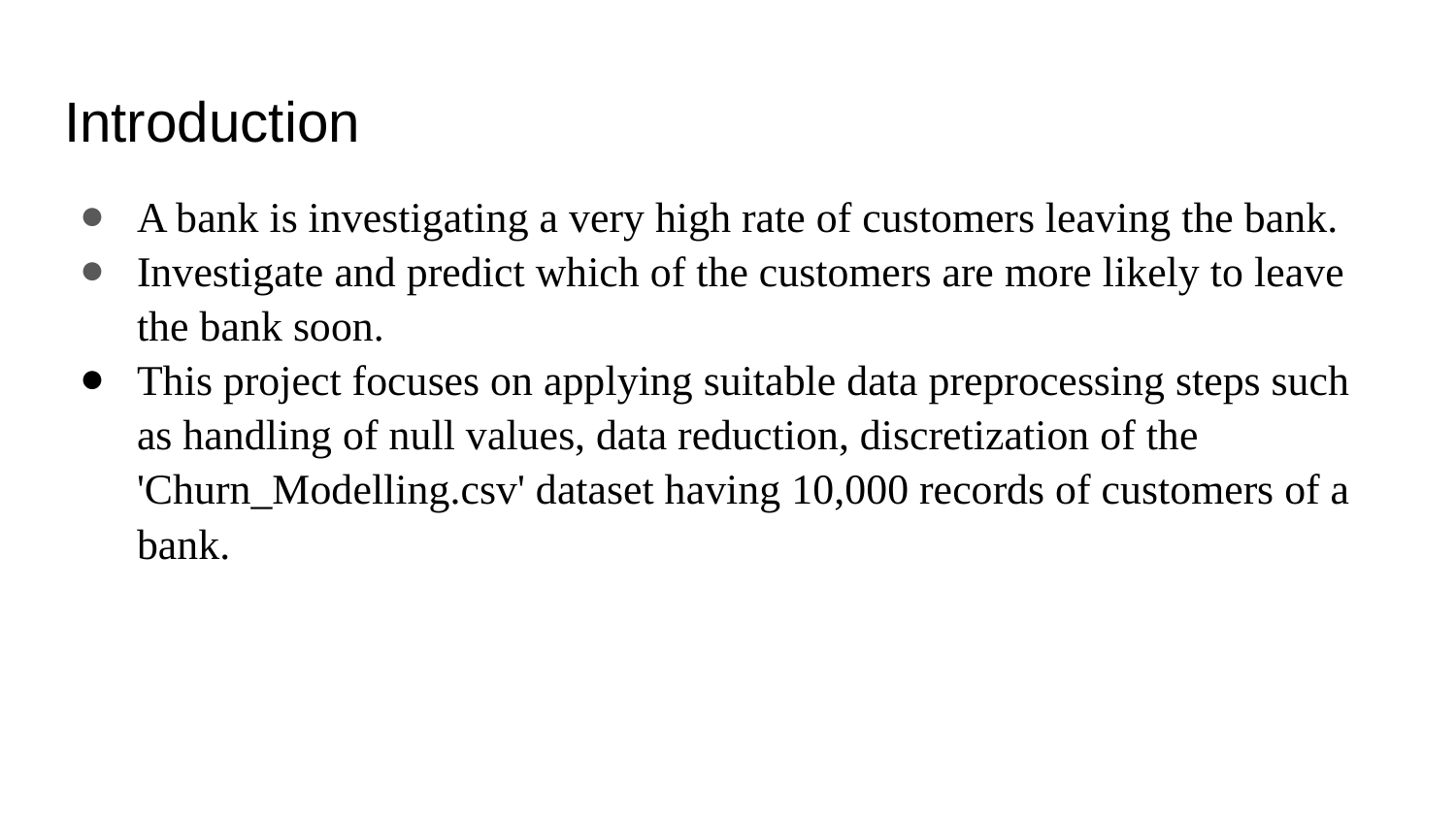

# Introduction
A bank is investigating a very high rate of customers leaving the bank.
Investigate and predict which of the customers are more likely to leave the bank soon.
This project focuses on applying suitable data preprocessing steps such as handling of null values, data reduction, discretization of the 'Churn_Modelling.csv' dataset having 10,000 records of customers of a bank.